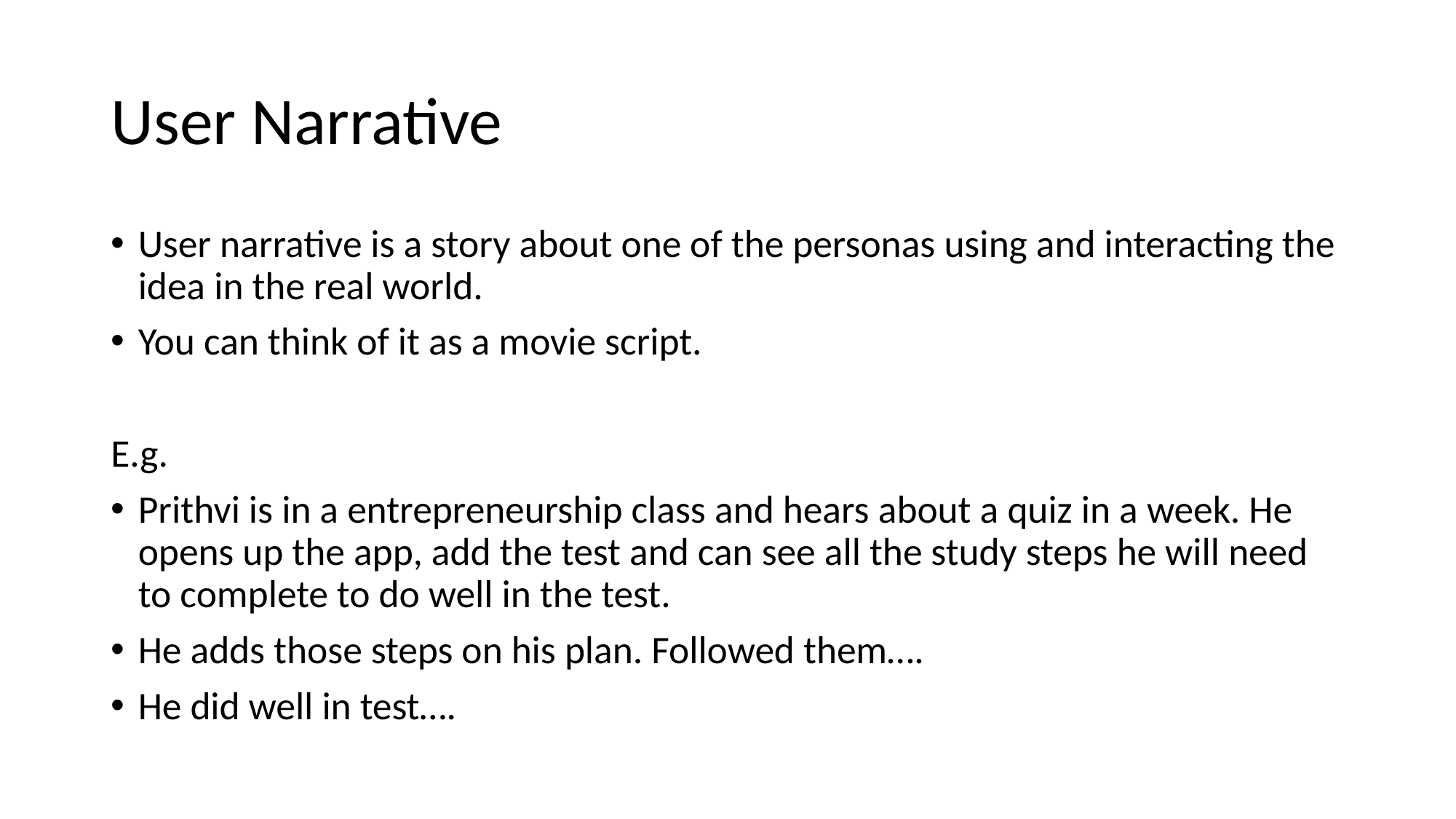

# User Narrative
User narrative is a story about one of the personas using and interacting the idea in the real world.
You can think of it as a movie script.

E.g.
Prithvi is in a entrepreneurship class and hears about a quiz in a week. He opens up the app, add the test and can see all the study steps he will need to complete to do well in the test.
He adds those steps on his plan. Followed them….
He did well in test….